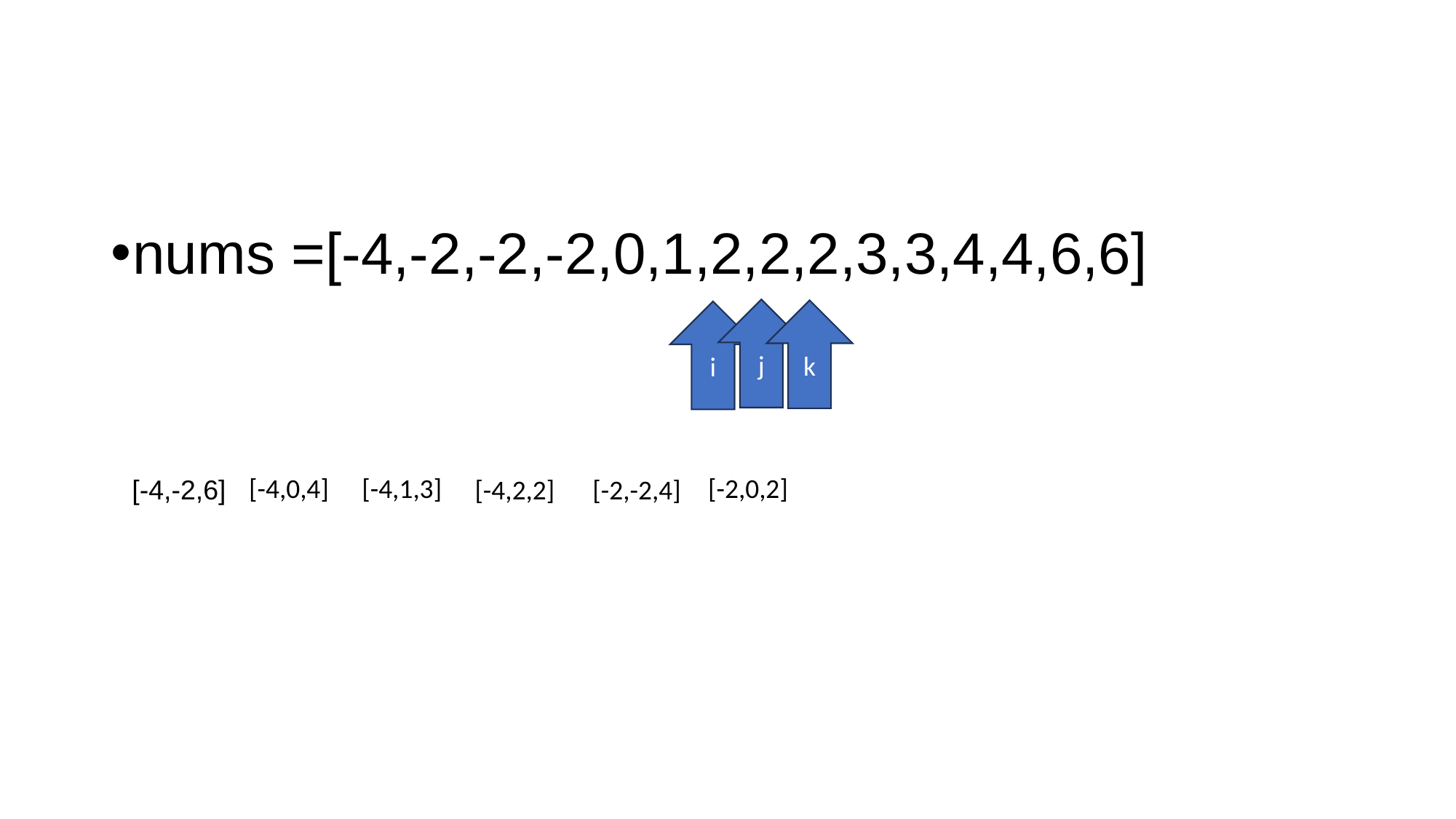

#
nums =[-4,-2,-2,-2,0,1,2,2,2,3,3,4,4,6,6]
j
k
i
[-4,0,4]
[-4,1,3]
[-2,0,2]
[-4,-2,6]
[-4,2,2]
[-2,-2,4]